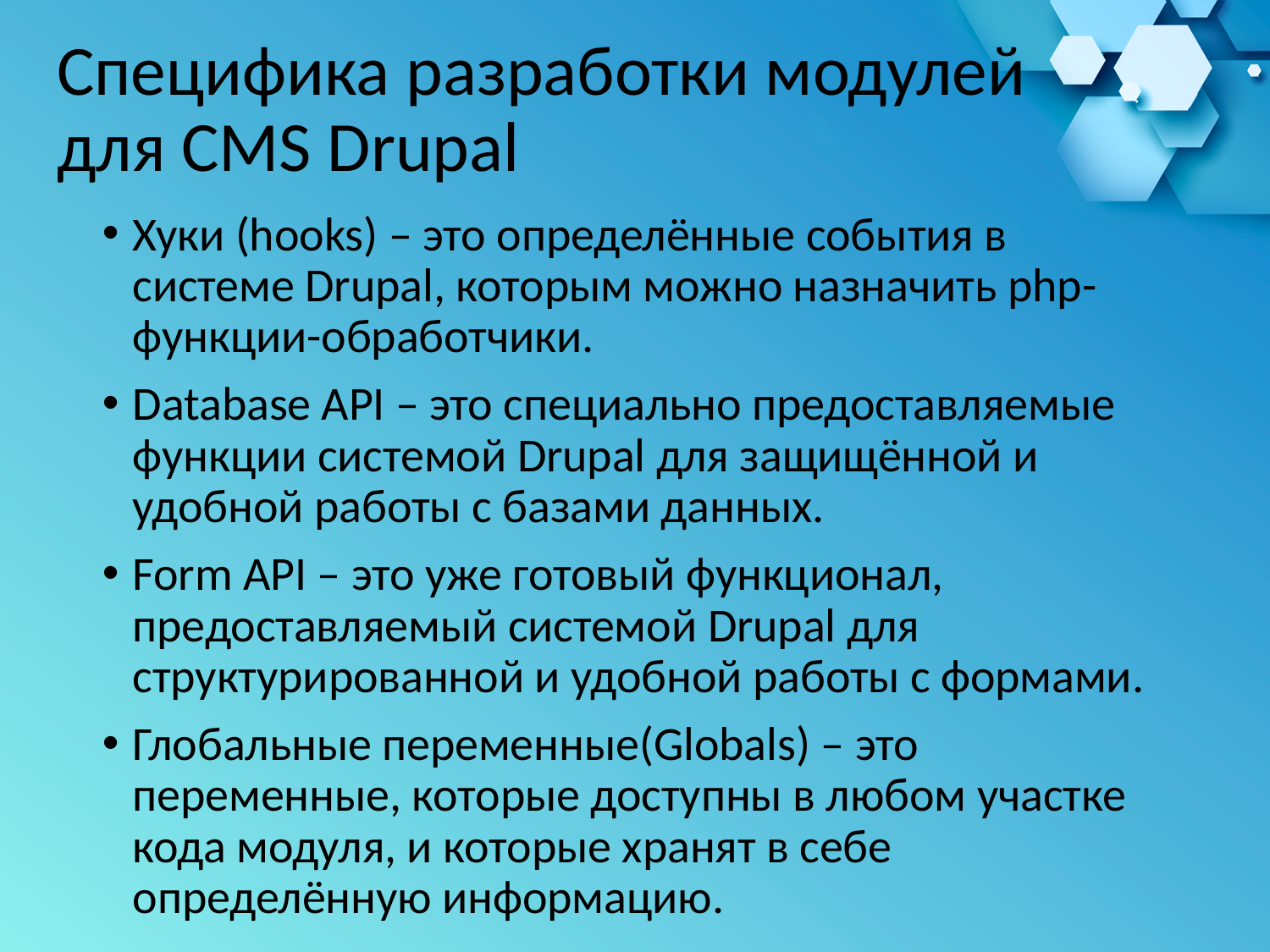

# Специфика разработки модулей для CMS Drupal
Хуки (hooks) – это определённые события в системе Drupal, которым можно назначить php-функции-обработчики.
Database API – это специально предоставляемые функции системой Drupal для защищённой и удобной работы с базами данных.
Form API – это уже готовый функционал, предоставляемый системой Drupal для структурированной и удобной работы с формами.
Глобальные переменные(Globals) – это переменные, которые доступны в любом участке кода модуля, и которые хранят в себе определённую информацию.